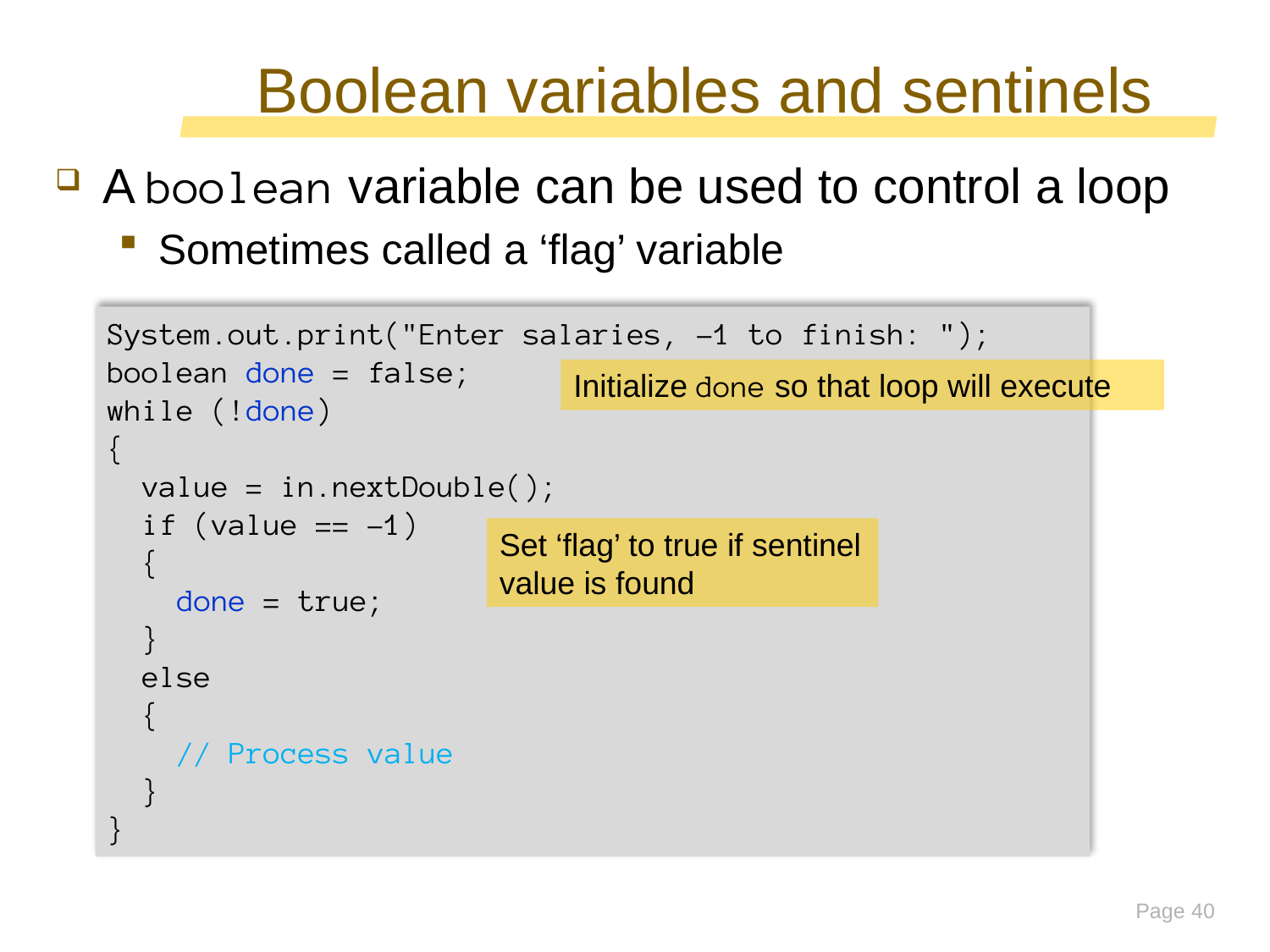

# Boolean variables and sentinels
A boolean variable can be used to control a loop
Sometimes called a ‘flag’ variable
System.out.print("Enter salaries, -1 to finish: ");
boolean done = false;
while (!done)
{
  value = in.nextDouble();
  if (value == -1)
  {
    done = true;
  }
  else
  {
    // Process value
  }
}
Initialize done so that loop will execute
Set ‘flag’ to true if sentinel value is found
Page 40